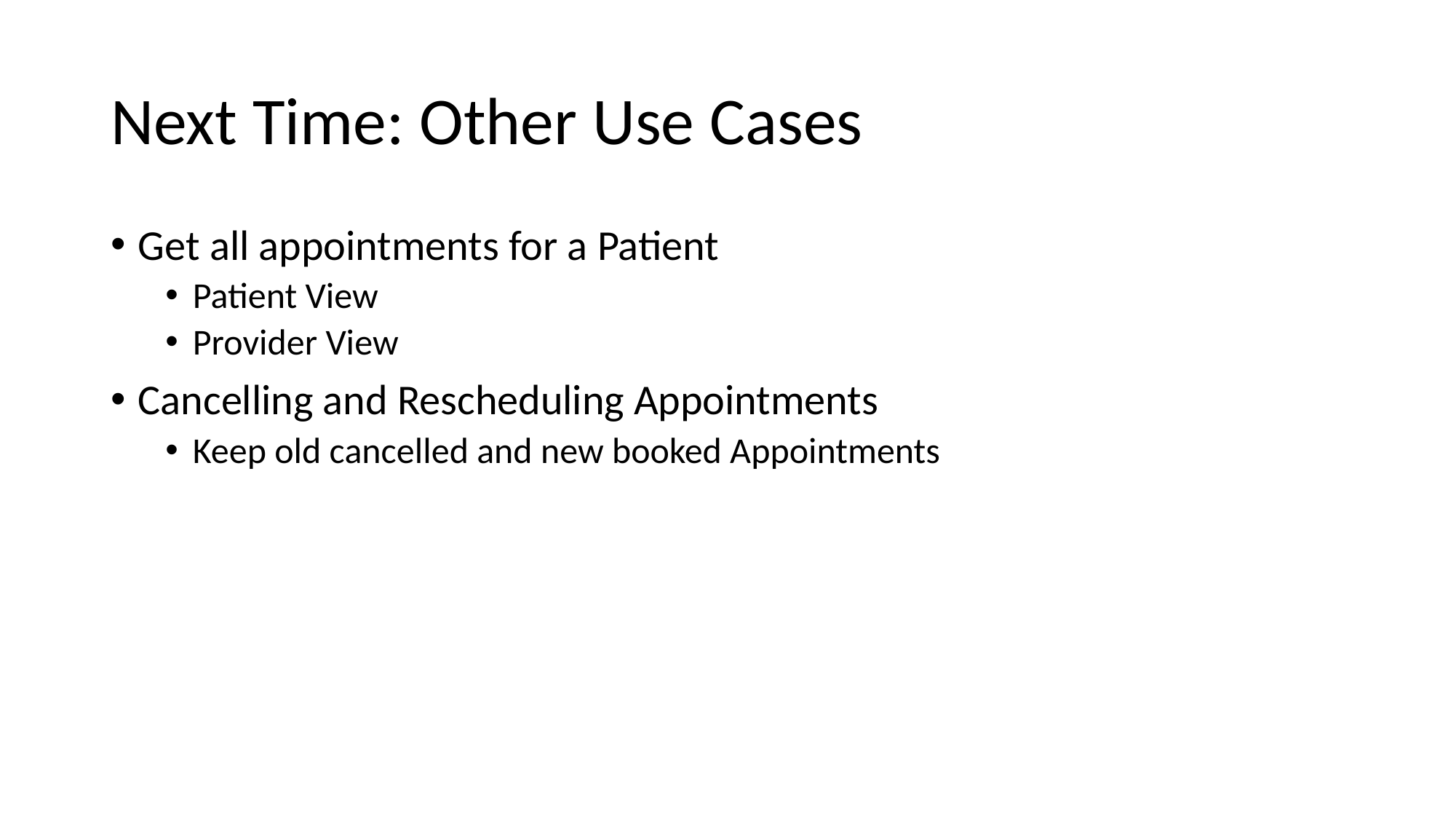

# Next Time: Other Use Cases
Get all appointments for a Patient
Patient View
Provider View
Cancelling and Rescheduling Appointments
Keep old cancelled and new booked Appointments